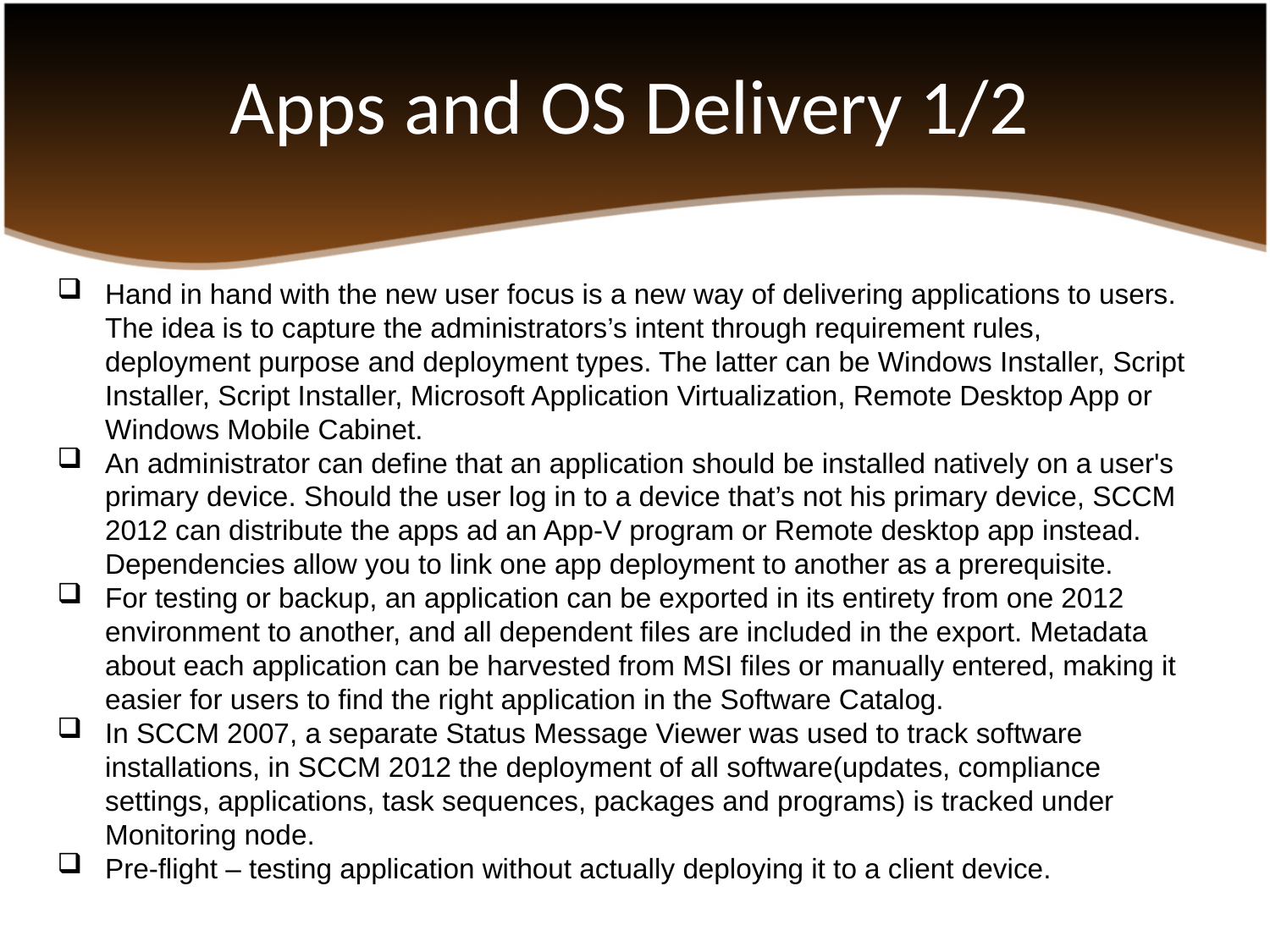

# Apps and OS Delivery 1/2
Hand in hand with the new user focus is a new way of delivering applications to users. The idea is to capture the administrators’s intent through requirement rules, deployment purpose and deployment types. The latter can be Windows Installer, Script Installer, Script Installer, Microsoft Application Virtualization, Remote Desktop App or Windows Mobile Cabinet.
An administrator can define that an application should be installed natively on a user's primary device. Should the user log in to a device that’s not his primary device, SCCM 2012 can distribute the apps ad an App-V program or Remote desktop app instead. Dependencies allow you to link one app deployment to another as a prerequisite.
For testing or backup, an application can be exported in its entirety from one 2012 environment to another, and all dependent files are included in the export. Metadata about each application can be harvested from MSI files or manually entered, making it easier for users to find the right application in the Software Catalog.
In SCCM 2007, a separate Status Message Viewer was used to track software installations, in SCCM 2012 the deployment of all software(updates, compliance settings, applications, task sequences, packages and programs) is tracked under Monitoring node.
Pre-flight – testing application without actually deploying it to a client device.